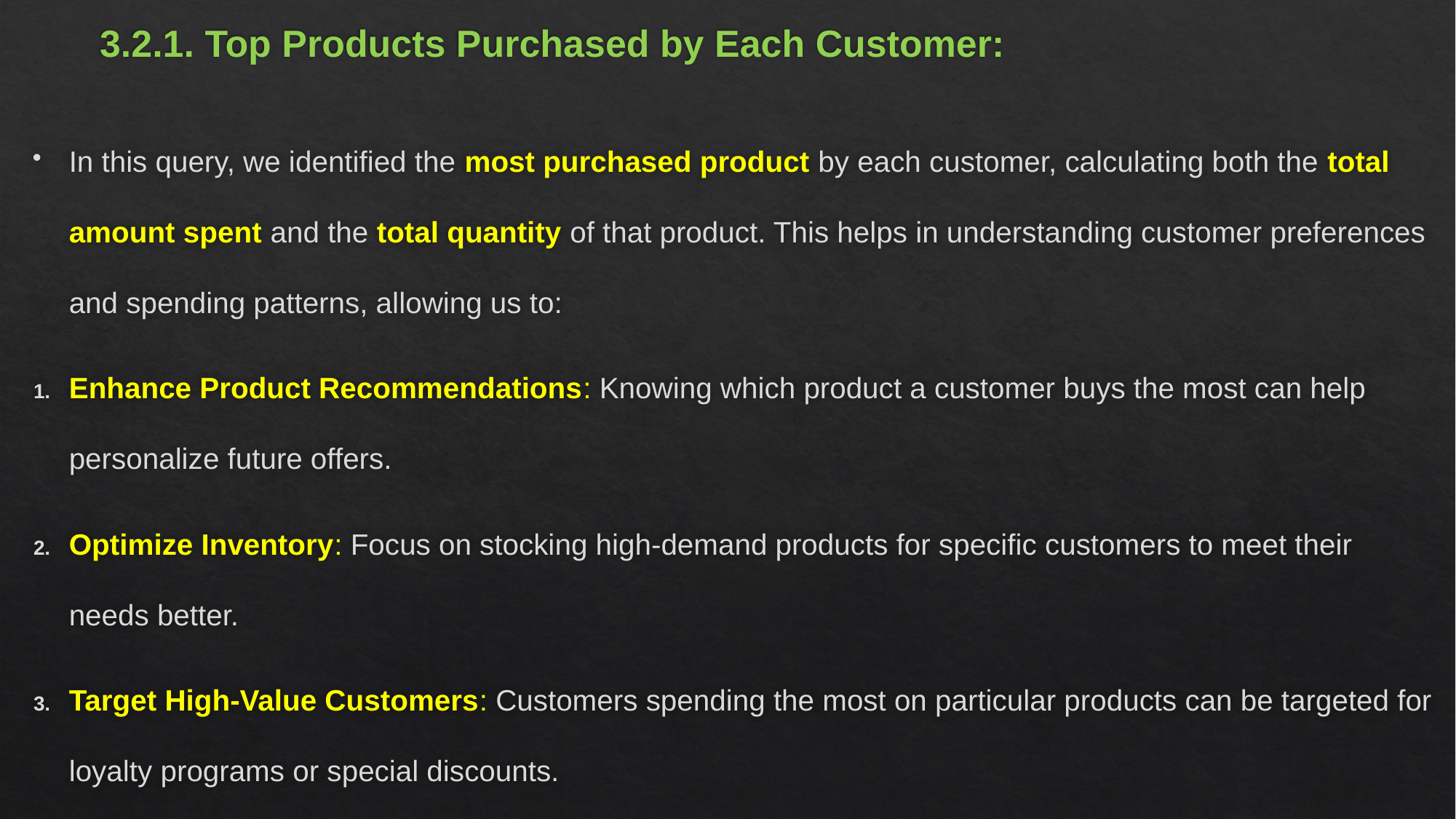

# 3.2.1. Top Products Purchased by Each Customer:
In this query, we identified the most purchased product by each customer, calculating both the total amount spent and the total quantity of that product. This helps in understanding customer preferences and spending patterns, allowing us to:
Enhance Product Recommendations: Knowing which product a customer buys the most can help personalize future offers.
Optimize Inventory: Focus on stocking high-demand products for specific customers to meet their needs better.
Target High-Value Customers: Customers spending the most on particular products can be targeted for loyalty programs or special discounts.